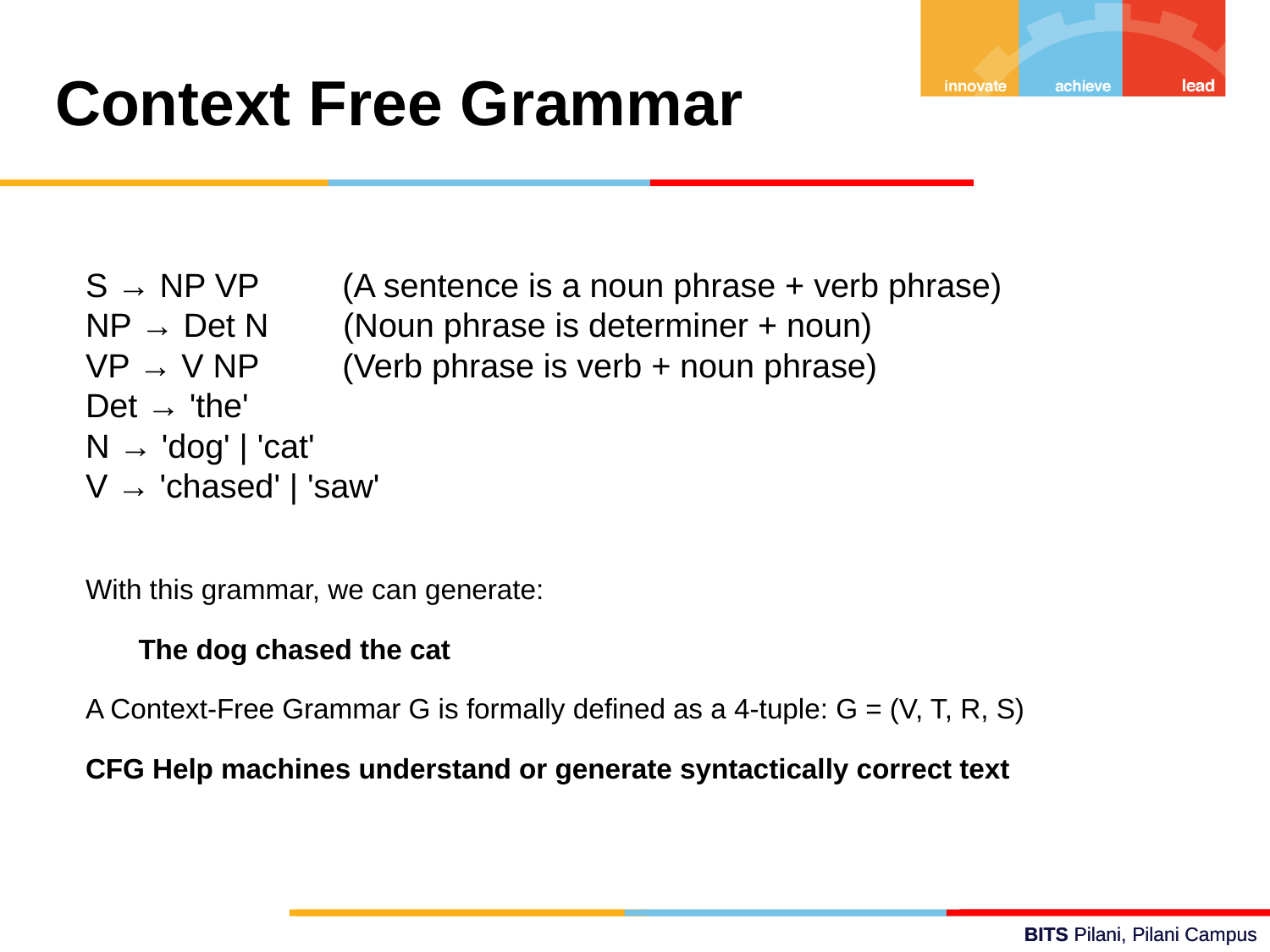

Context Free Grammar
S → NP VP         (A sentence is a noun phrase + verb phrase)
NP → Det N        (Noun phrase is determiner + noun)
VP → V NP         (Verb phrase is verb + noun phrase)
Det → 'the'
N → 'dog' | 'cat'
V → 'chased' | 'saw'

With this grammar, we can generate:
The dog chased the cat
A Context-Free Grammar G is formally defined as a 4-tuple: G = (V, T, R, S)
CFG Help machines understand or generate syntactically correct text